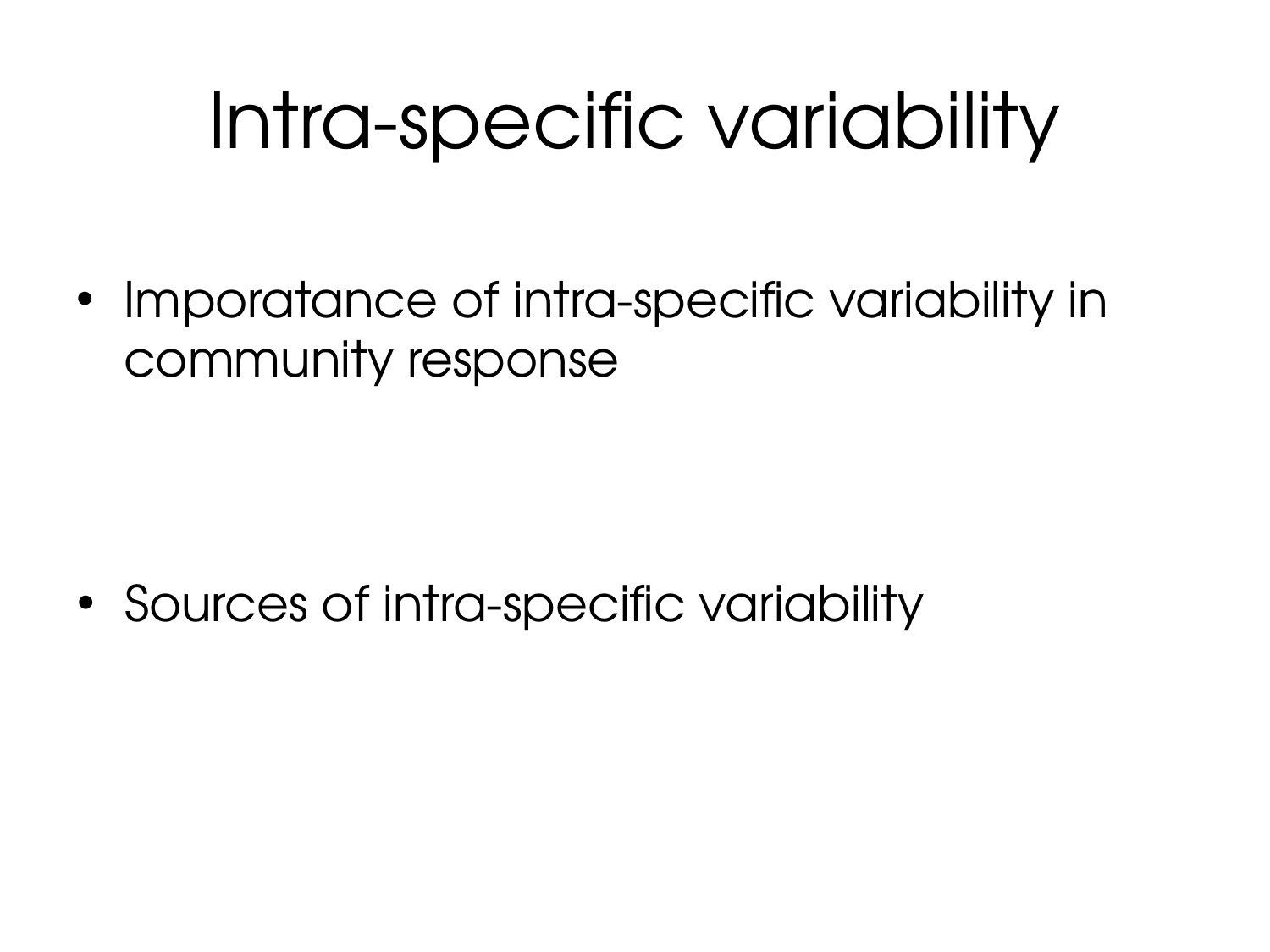

# Intra-specific variability
Imporatance of intra-specific variability in community response

Sources of intra-specific variability